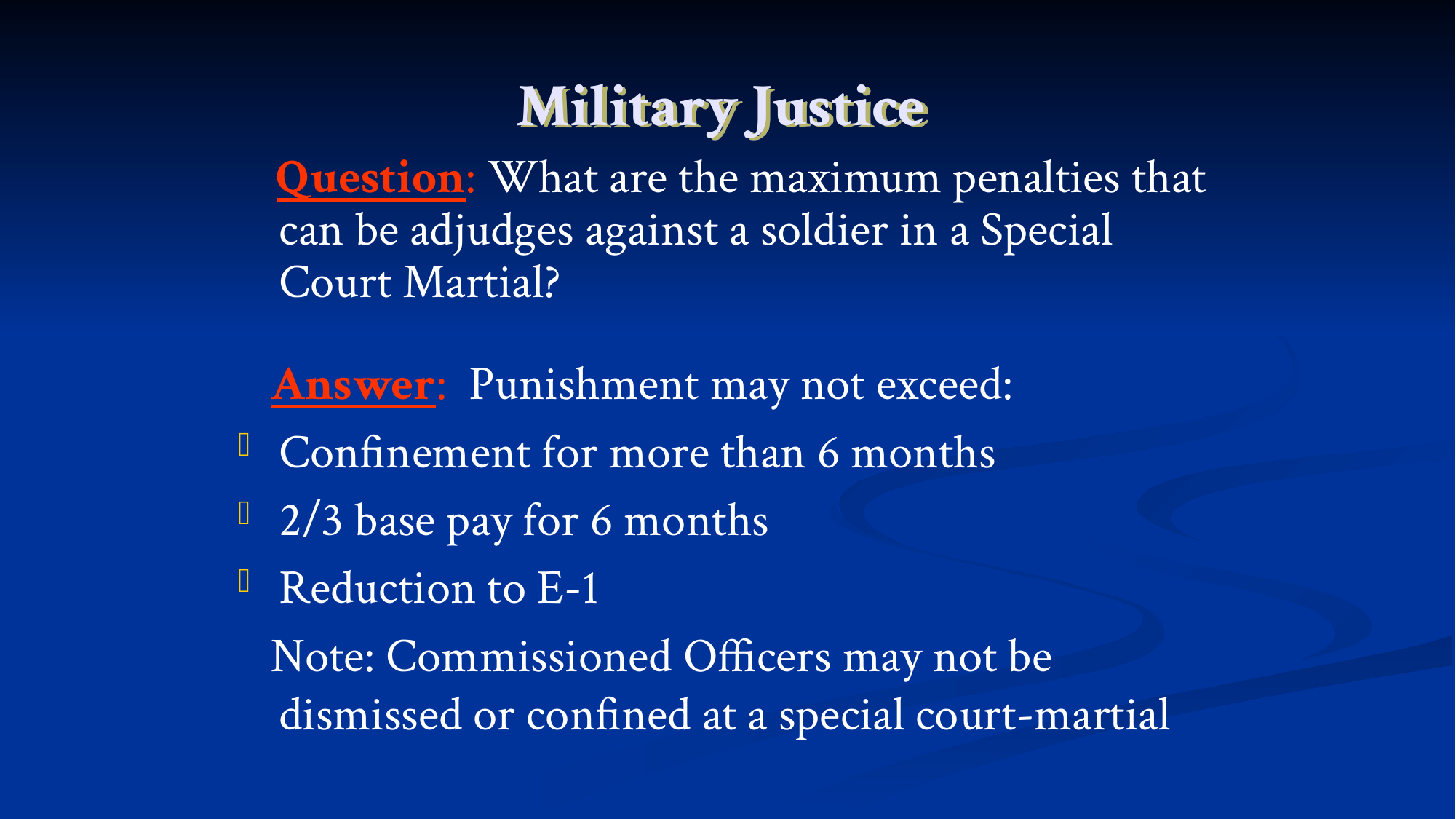

# Military Justice
    Question: What are the maximum penalties that can be adjudges against a soldier in a Special Court Martial?
   Answer:  Punishment may not exceed:
Confinement for more than 6 months
2/3 base pay for 6 months
Reduction to E-1
   Note: Commissioned Officers may not be dismissed or confined at a special court-martial